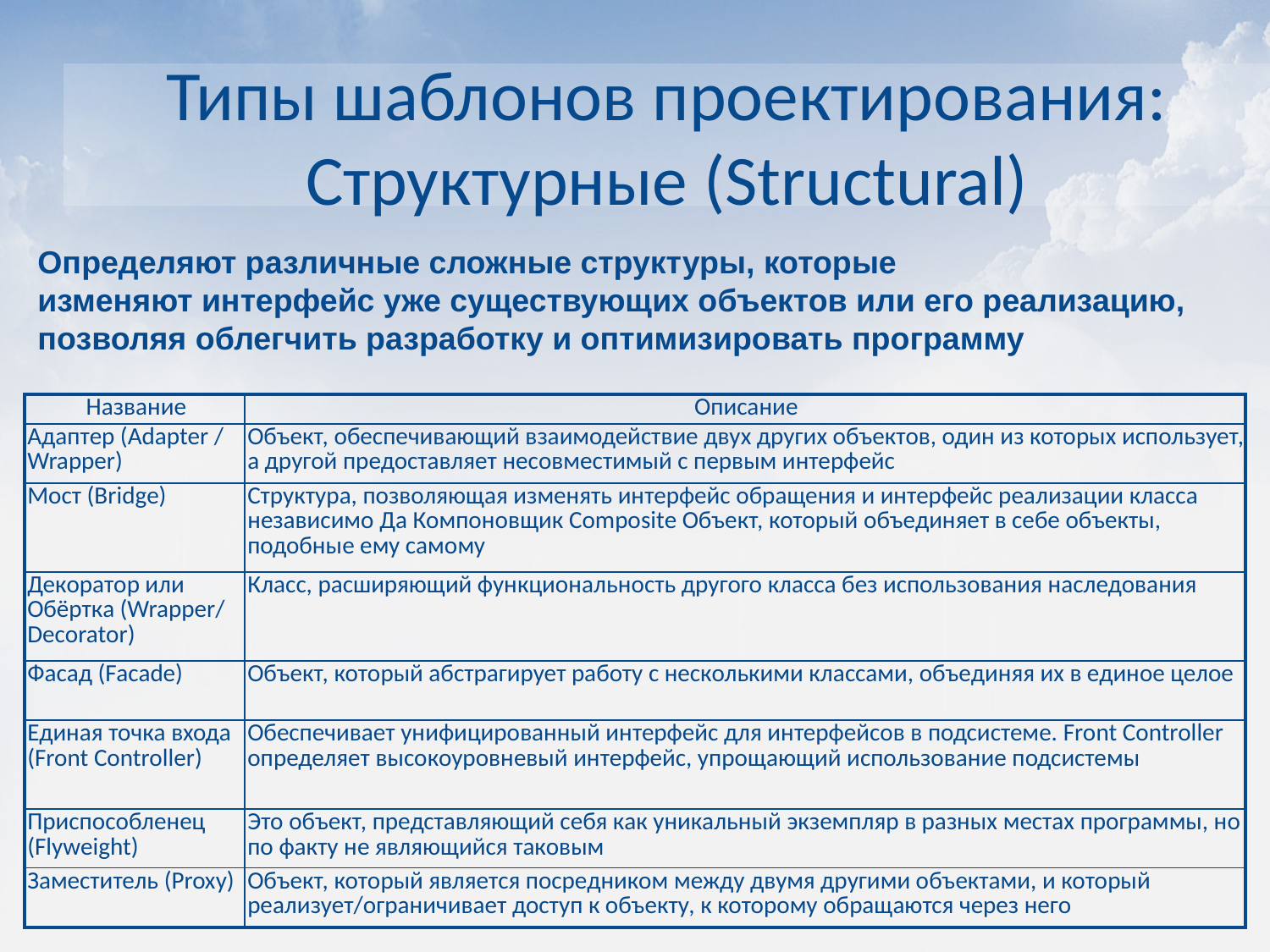

Типы шаблонов проектирования: Структурные (Structural)
Определяют различные сложные структуры, которые изменяют интерфейс уже существующих объектов или его реализацию, позволяя облегчить разработку и оптимизировать программу
| Название | Описание |
| --- | --- |
| Адаптер (Adapter / Wrapper) | Объект, обеспечивающий взаимодействие двух других объектов, один из которых использует, а другой предоставляет несовместимый с первым интерфейс |
| Мост (Bridge) | Структура, позволяющая изменять интерфейс обращения и интерфейс реализации класса независимо Да Компоновщик Composite Объект, который объединяет в себе объекты, подобные ему самому |
| Декоратор или Обёртка (Wrapper/ Decorator) | Класс, расширяющий функциональность другого класса без использования наследования |
| Фасад (Facade) | Объект, который абстрагирует работу с несколькими классами, объединяя их в единое целое |
| Единая точка входа (Front Controller) | Обеспечивает унифицированный интерфейс для интерфейсов в подсистеме. Front Controller определяет высокоуровневый интерфейс, упрощающий использование подсистемы |
| Приспособленец (Flyweight) | Это объект, представляющий себя как уникальный экземпляр в разных местах программы, но по факту не являющийся таковым |
| Заместитель (Proxy) | Объект, который является посредником между двумя другими объектами, и который реализует/ограничивает доступ к объекту, к которому обращаются через него |